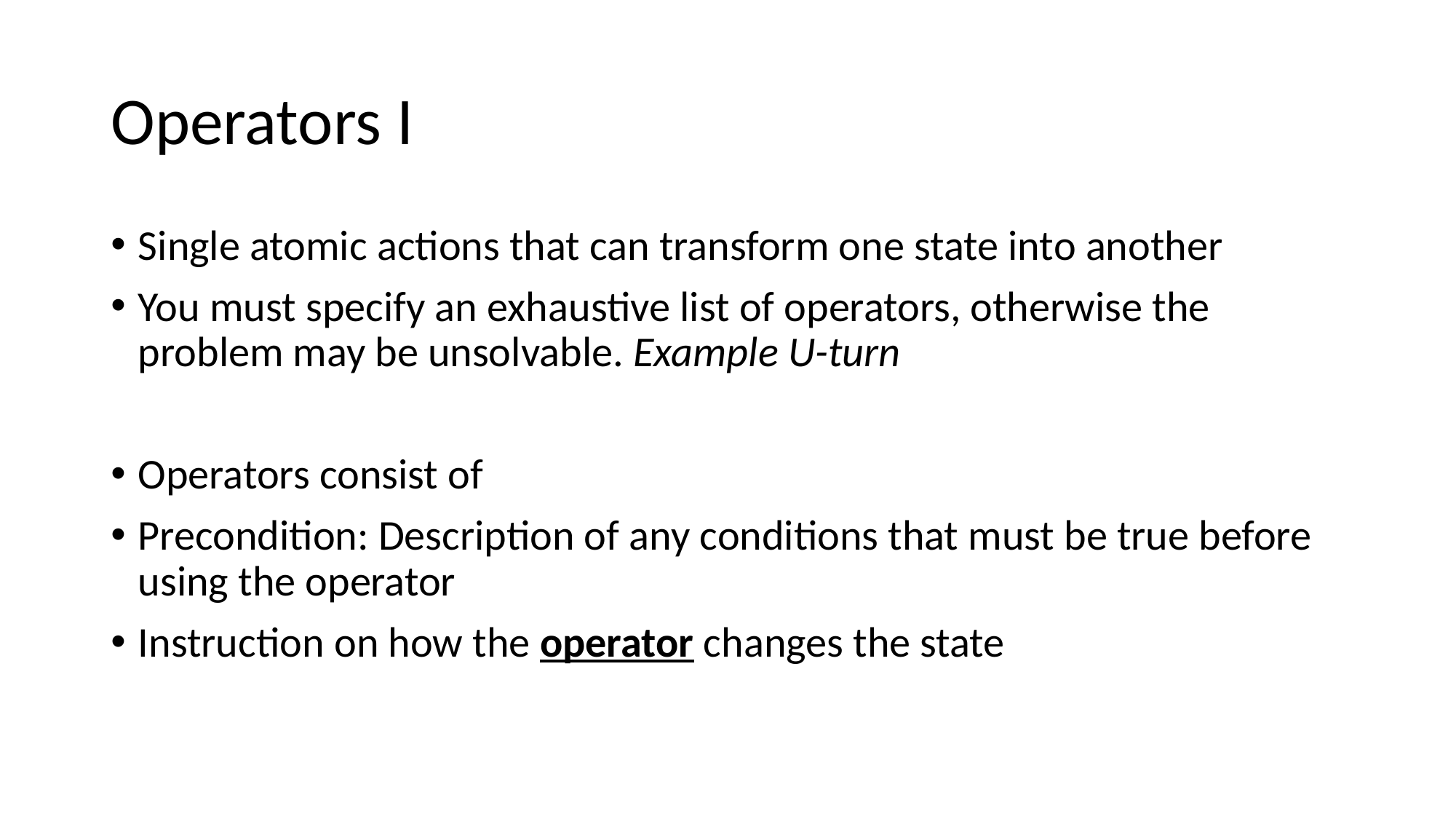

# Operators I
Single atomic actions that can transform one state into another
You must specify an exhaustive list of operators, otherwise the problem may be unsolvable. Example U-turn

Operators consist of
Precondition: Description of any conditions that must be true before using the operator
Instruction on how the operator changes the state